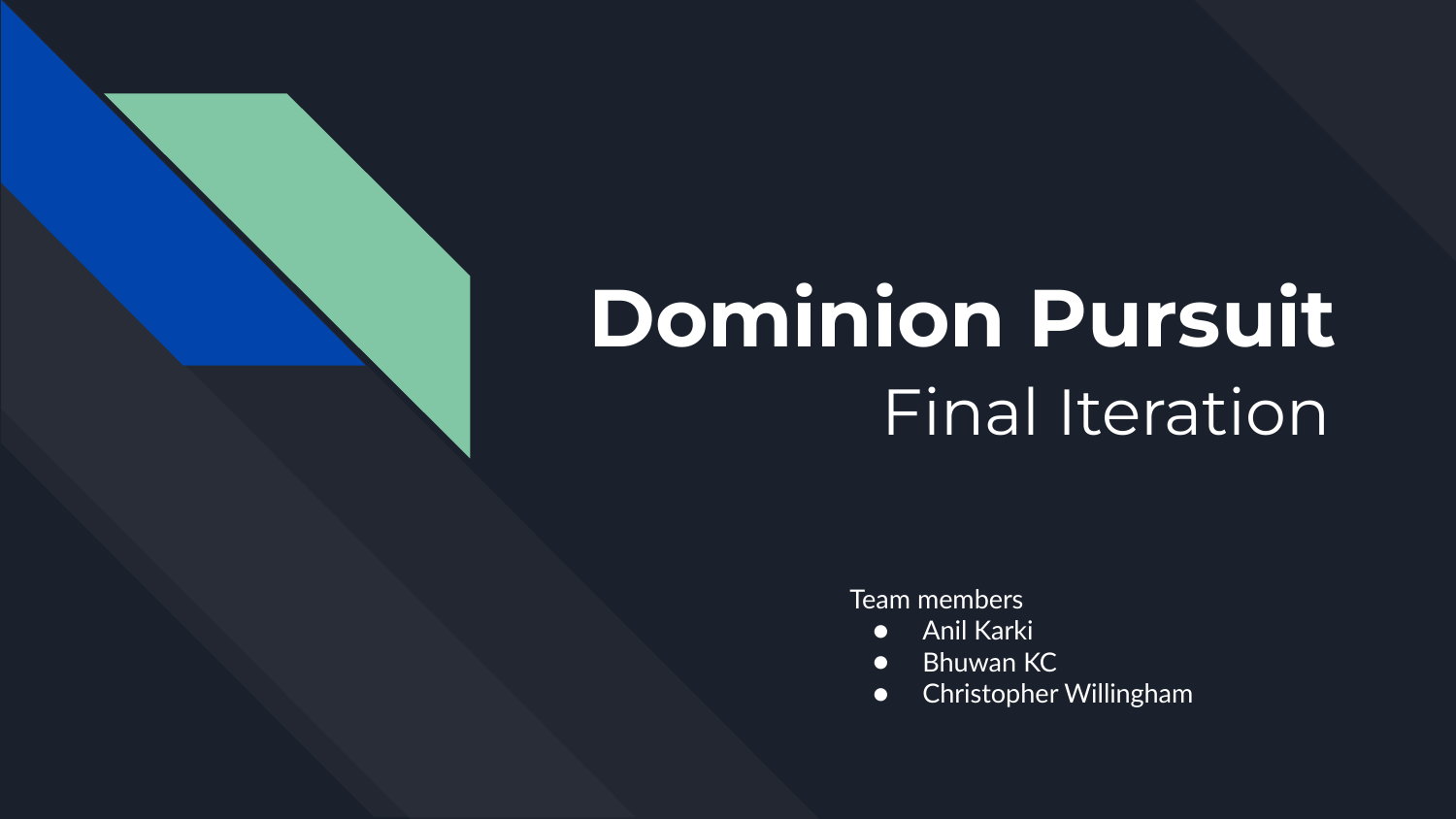

# Dominion Pursuit
               Final Iteration
Team members
Anil Karki
Bhuwan KC
Christopher Willingham